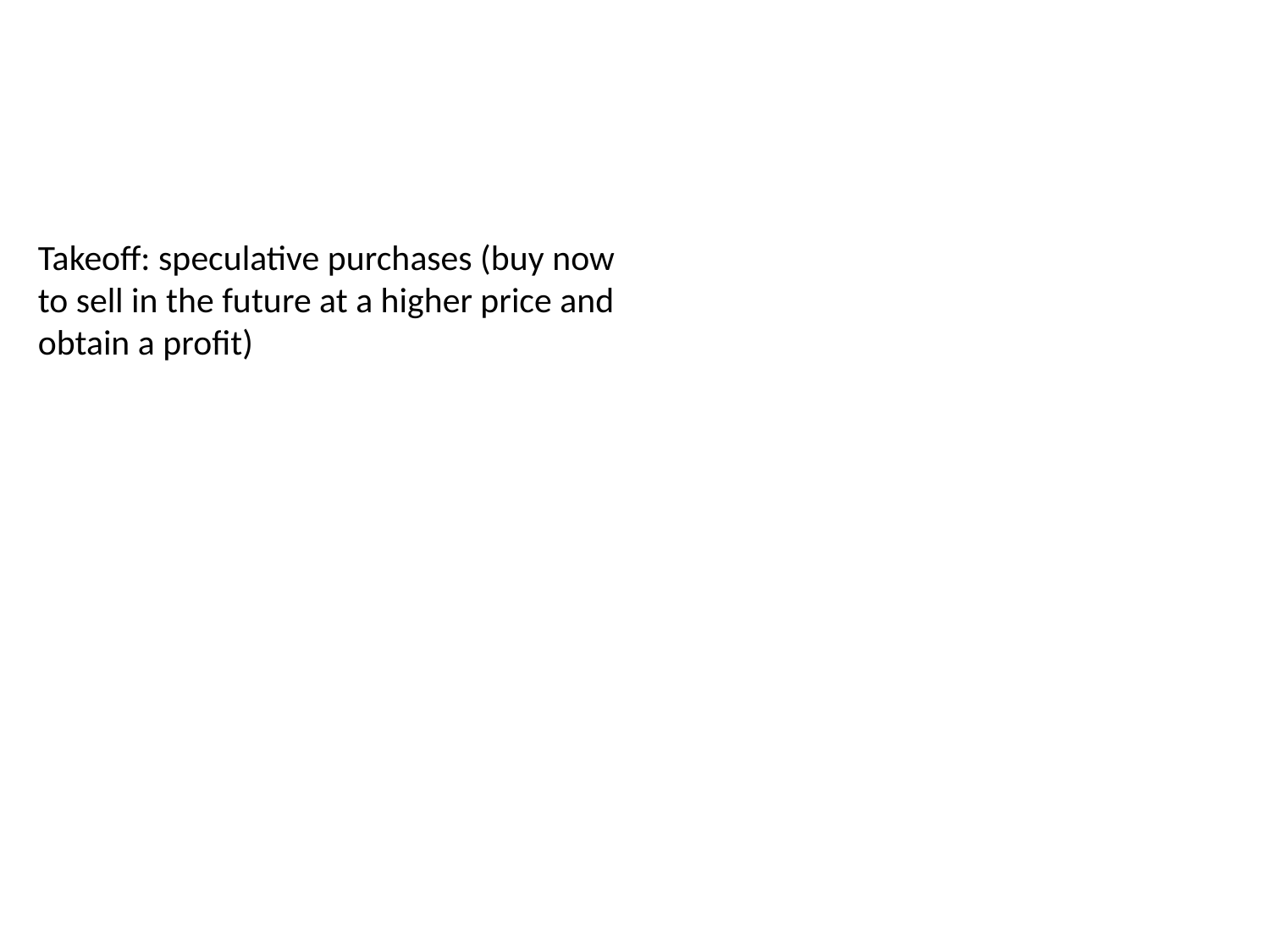

Takeoff: speculative purchases (buy now to sell in the future at a higher price and obtain a profit)